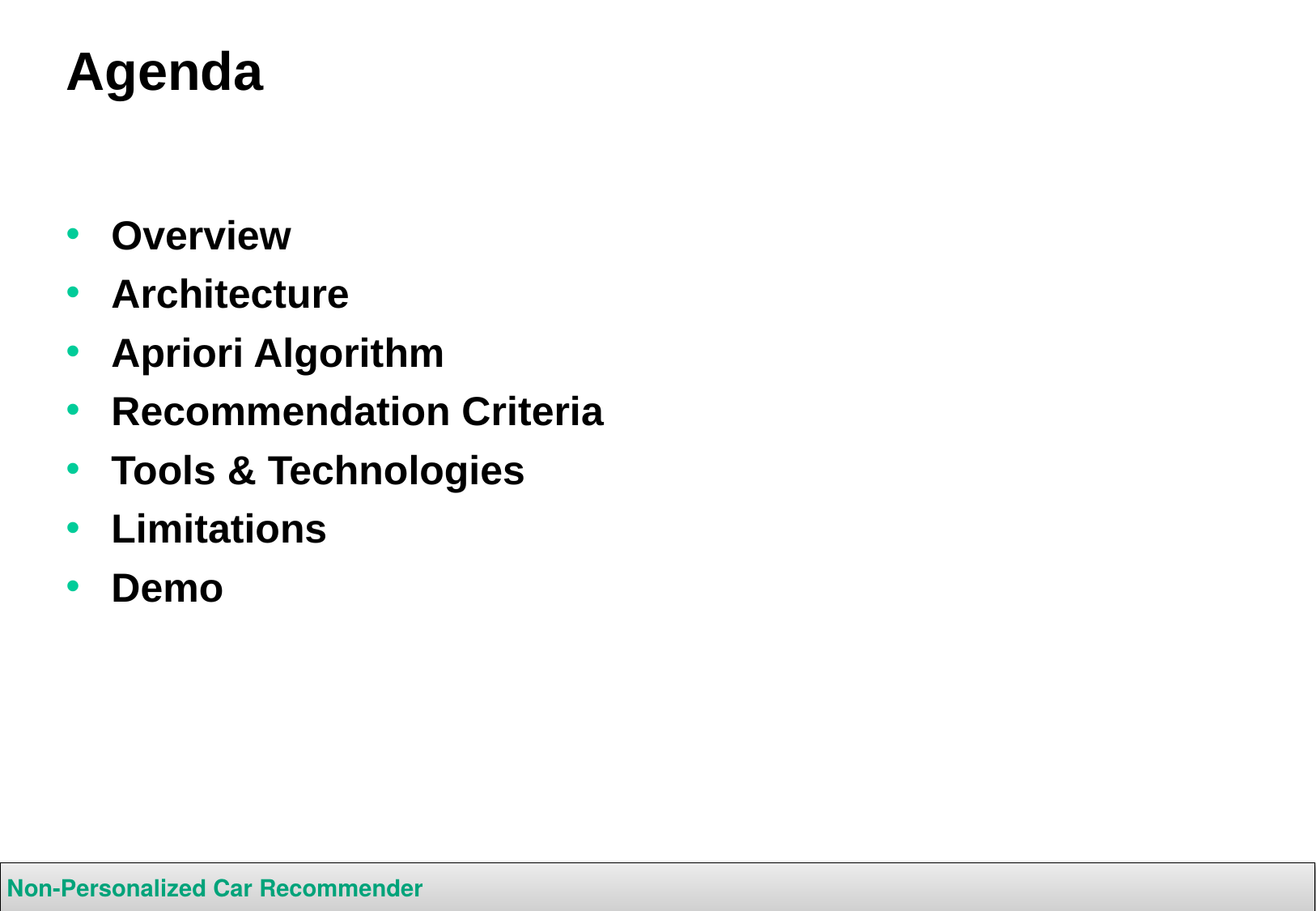

# Agenda

Overview
Architecture
Apriori Algorithm
Recommendation Criteria
Tools & Technologies
Limitations
Demo
2